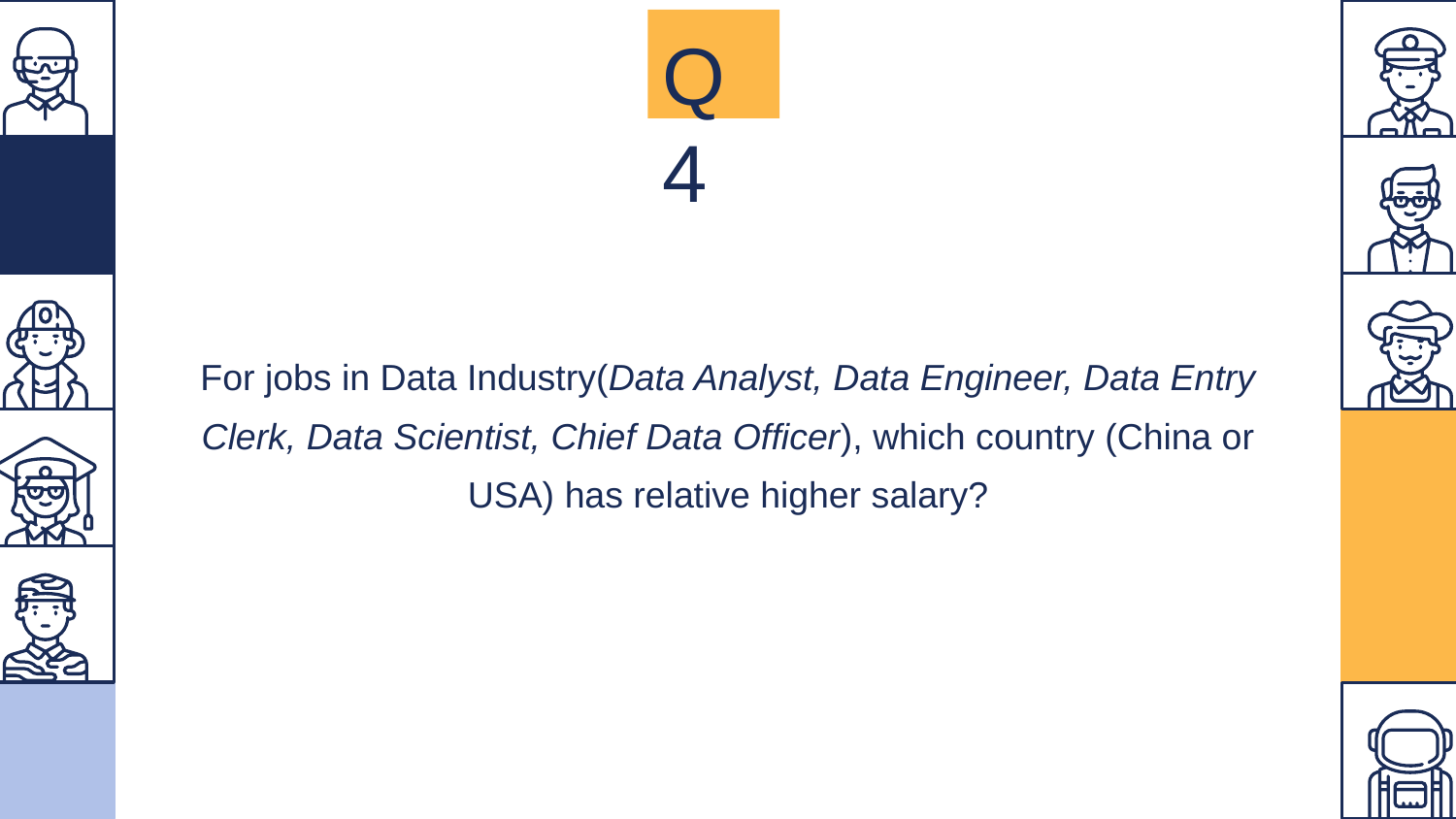

Q4
For jobs in Data Industry(Data Analyst, Data Engineer, Data Entry Clerk, Data Scientist, Chief Data Officer), which country (China or USA) has relative higher salary?